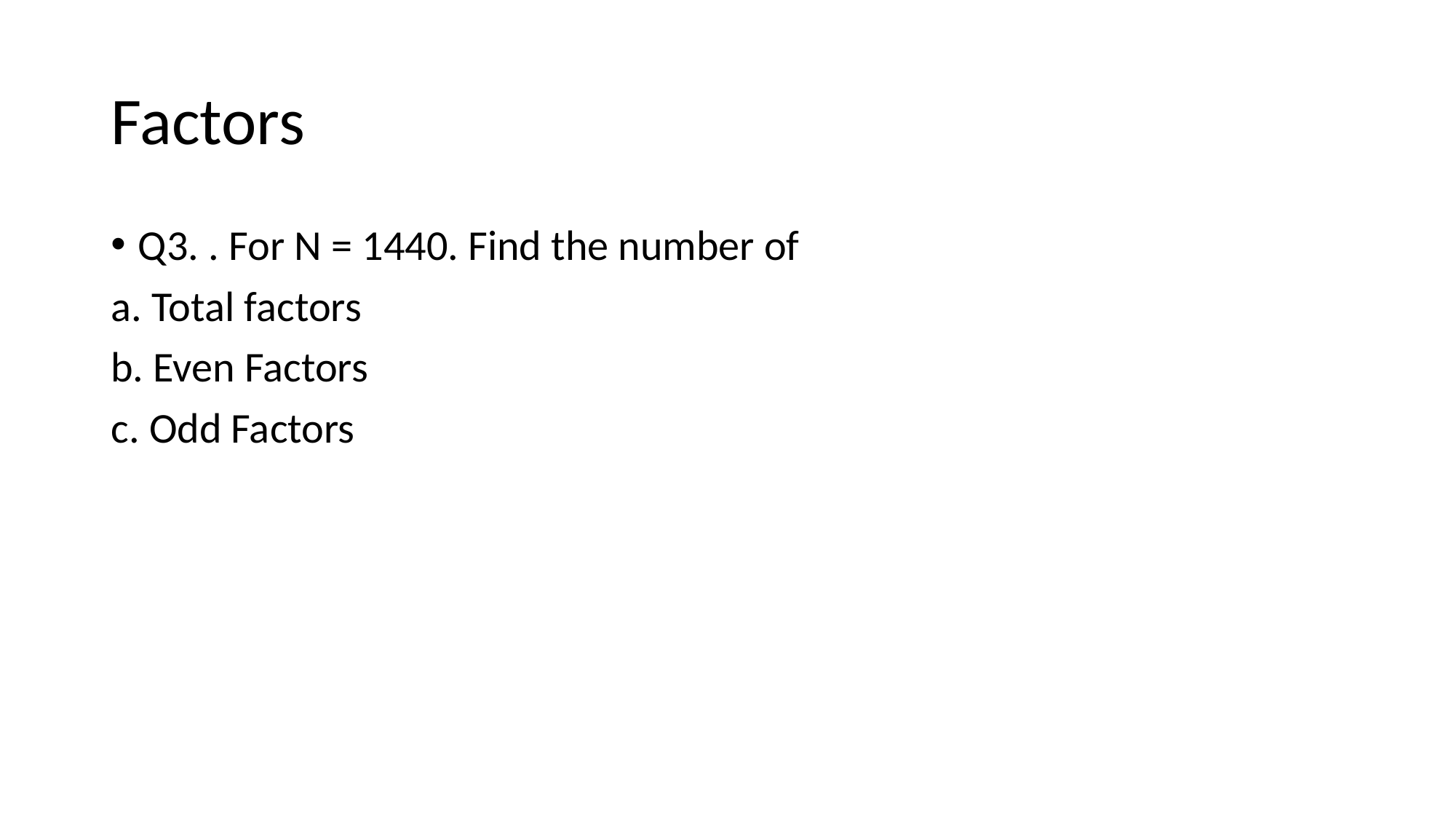

# Factors
Q3. . For N = 1440. Find the number of
a. Total factors
b. Even Factors
c. Odd Factors